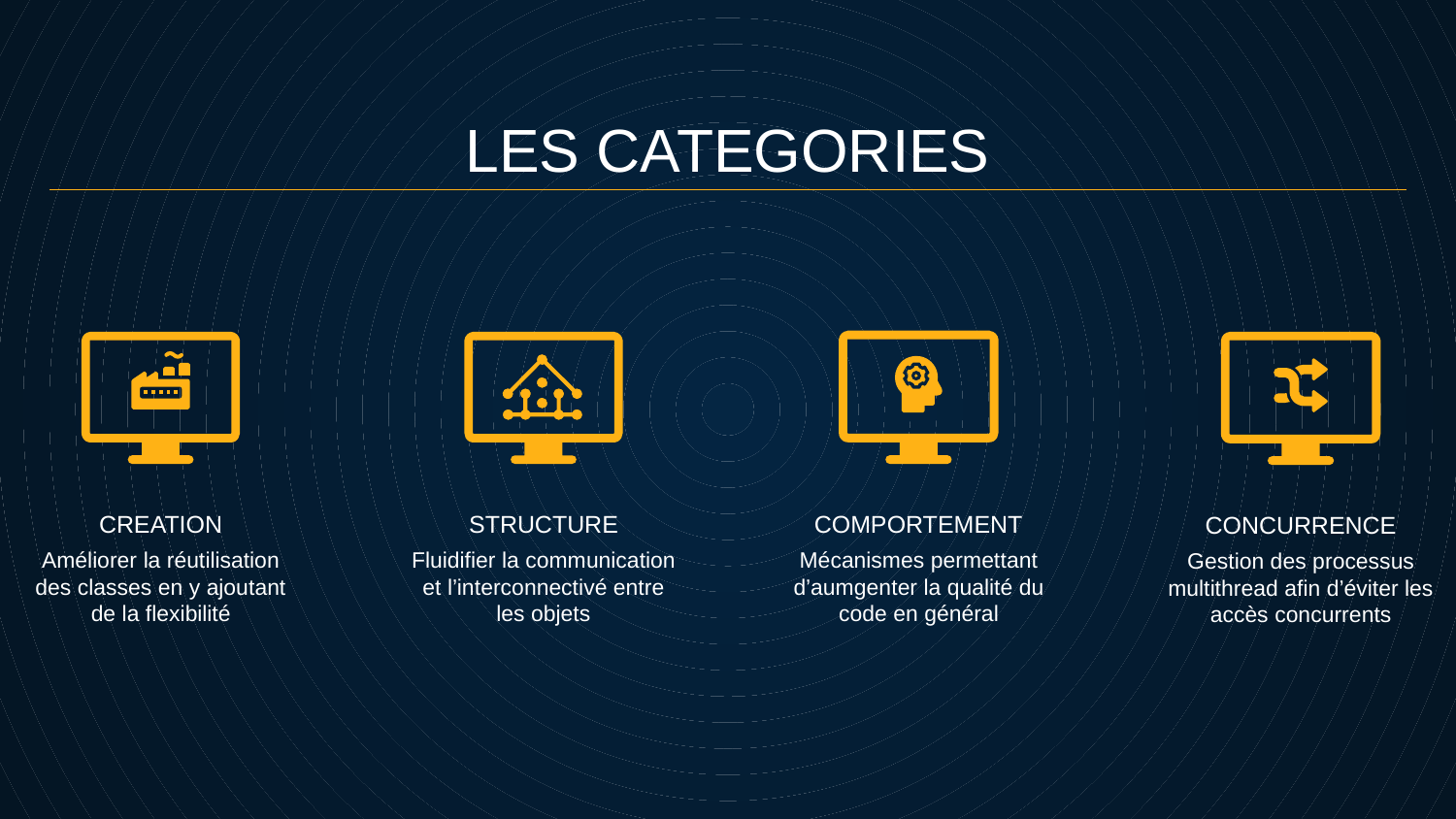

LES CATEGORIES

# CREATION
STRUCTURE
COMPORTEMENT
CONCURRENCE
Améliorer la réutilisation des classes en y ajoutant de la flexibilité
Fluidifier la communication et l’interconnectivé entre les objets
Mécanismes permettant d’aumgenter la qualité du code en général
Gestion des processus multithread afin d’éviter les accès concurrents